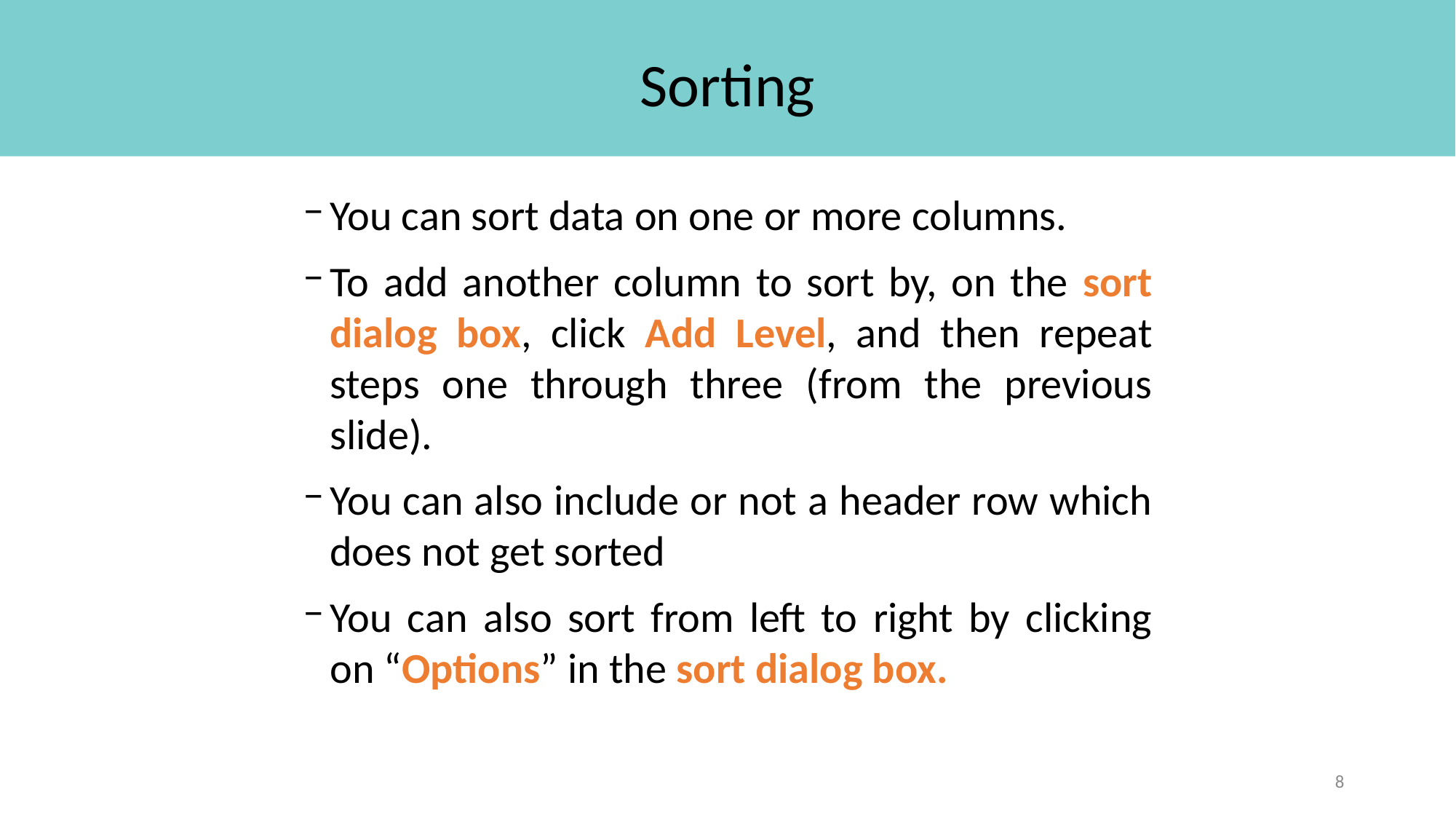

# Sorting
You can sort data on one or more columns.
To add another column to sort by, on the sort dialog box, click Add Level, and then repeat steps one through three (from the previous slide).
You can also include or not a header row which does not get sorted
You can also sort from left to right by clicking on “Options” in the sort dialog box.
8